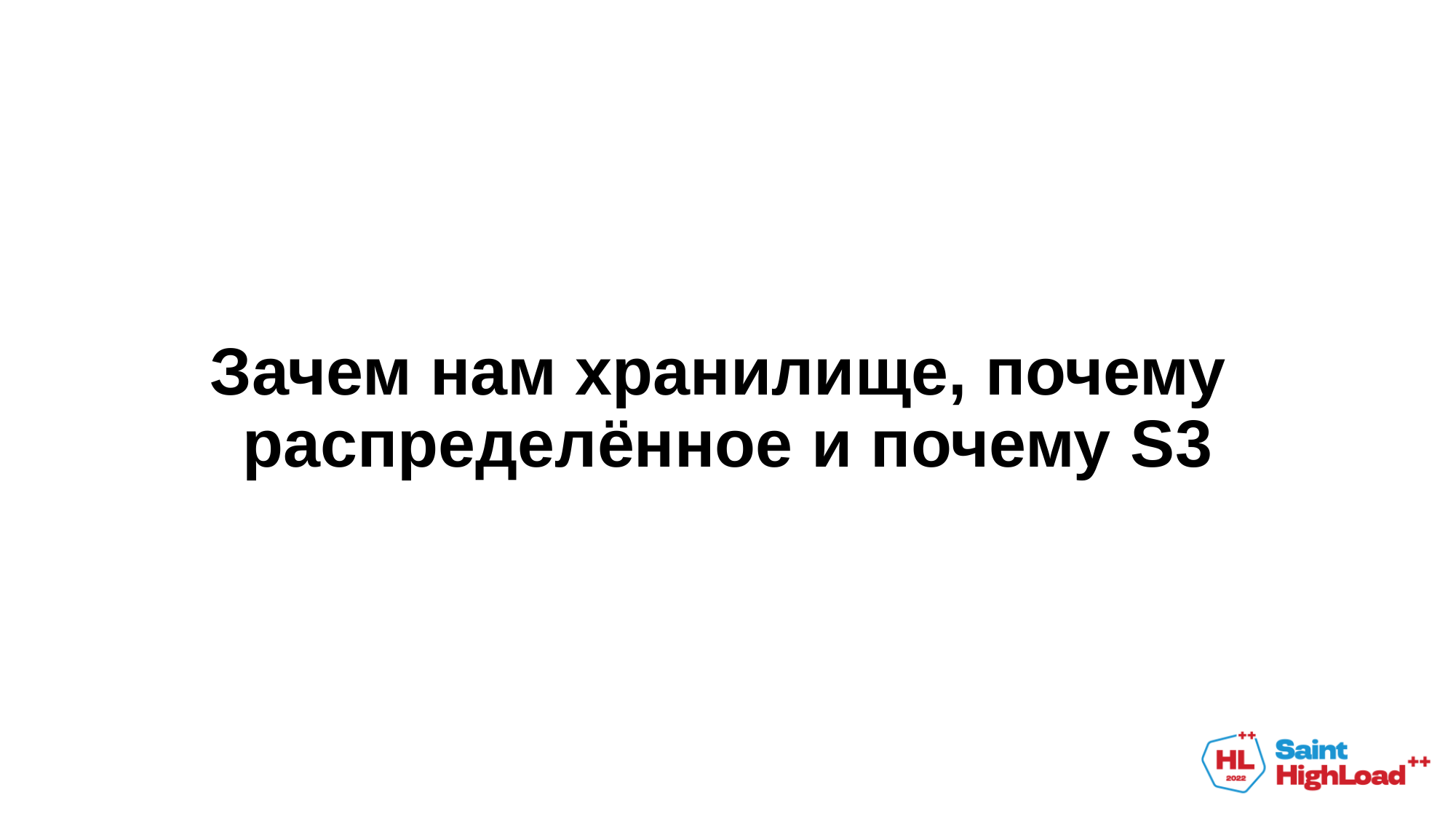

# Зачем нам хранилище, почему распределённое и почему S3